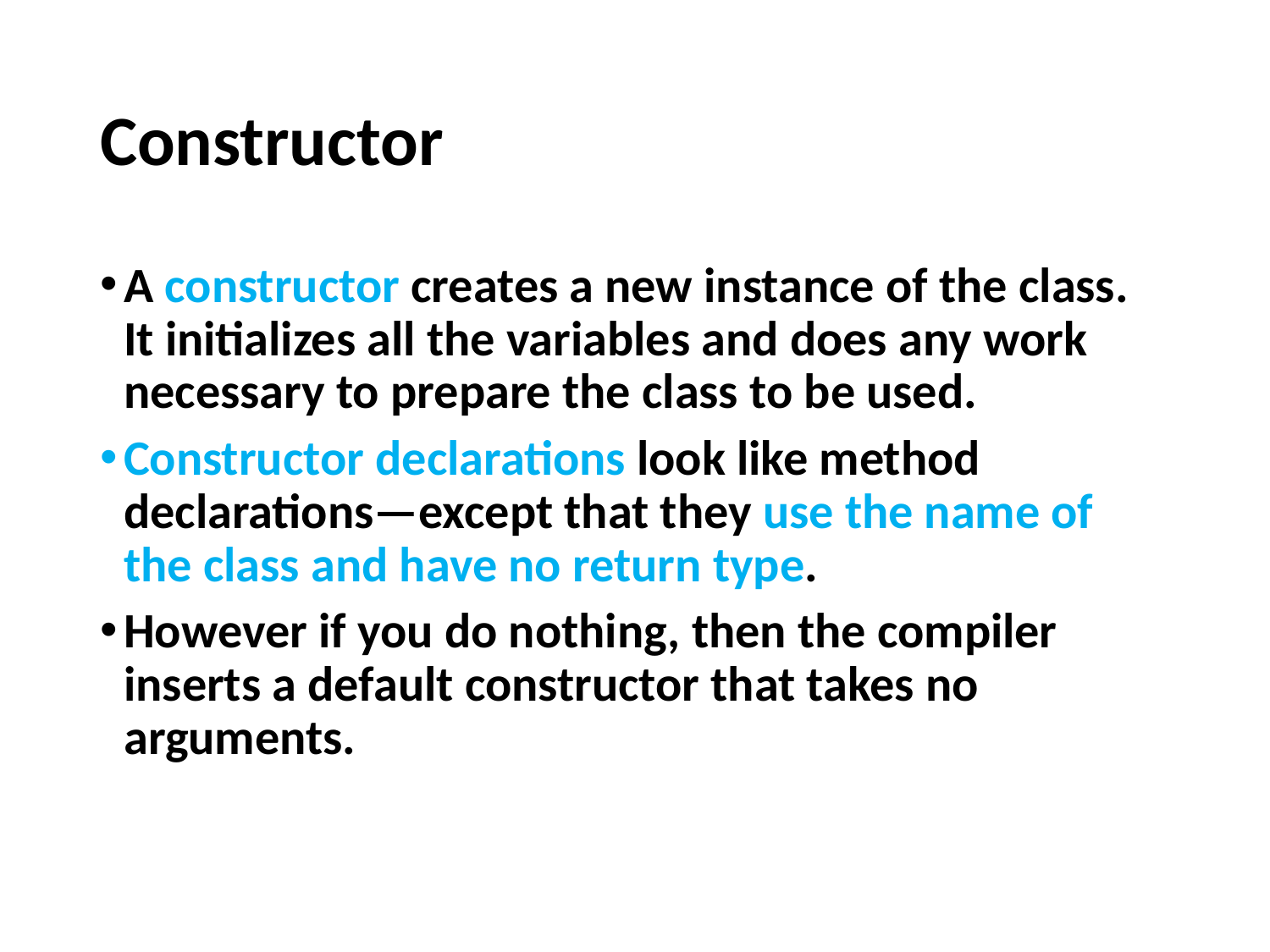

# Constructor
A constructor creates a new instance of the class. It initializes all the variables and does any work necessary to prepare the class to be used.
Constructor declarations look like method declarations—except that they use the name of the class and have no return type.
However if you do nothing, then the compiler inserts a default constructor that takes no arguments.